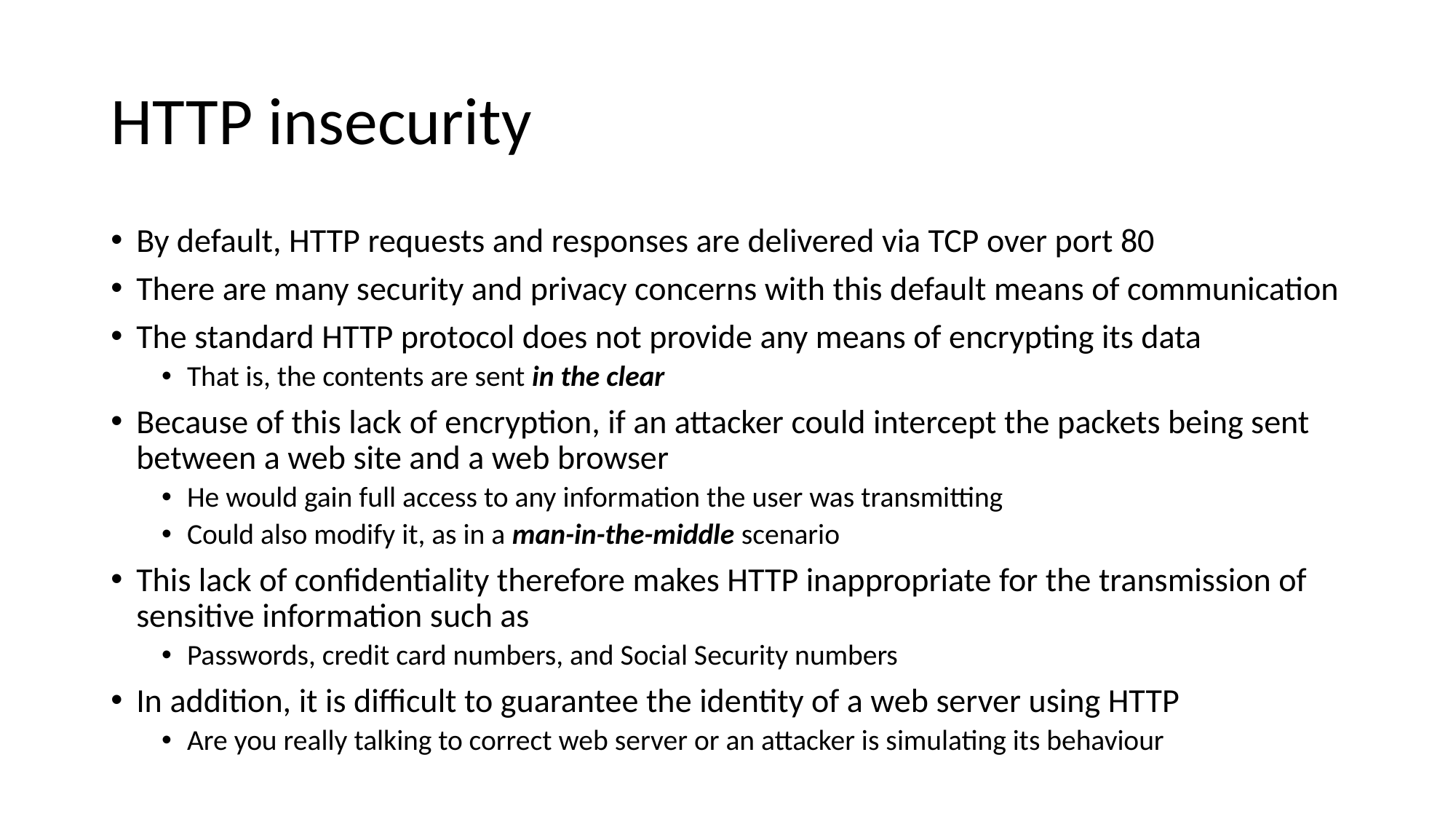

# HTTP insecurity
By default, HTTP requests and responses are delivered via TCP over port 80
There are many security and privacy concerns with this default means of communication
The standard HTTP protocol does not provide any means of encrypting its data
That is, the contents are sent in the clear
Because of this lack of encryption, if an attacker could intercept the packets being sent between a web site and a web browser
He would gain full access to any information the user was transmitting
Could also modify it, as in a man-in-the-middle scenario
This lack of confidentiality therefore makes HTTP inappropriate for the transmission of sensitive information such as
Passwords, credit card numbers, and Social Security numbers
In addition, it is difficult to guarantee the identity of a web server using HTTP
Are you really talking to correct web server or an attacker is simulating its behaviour